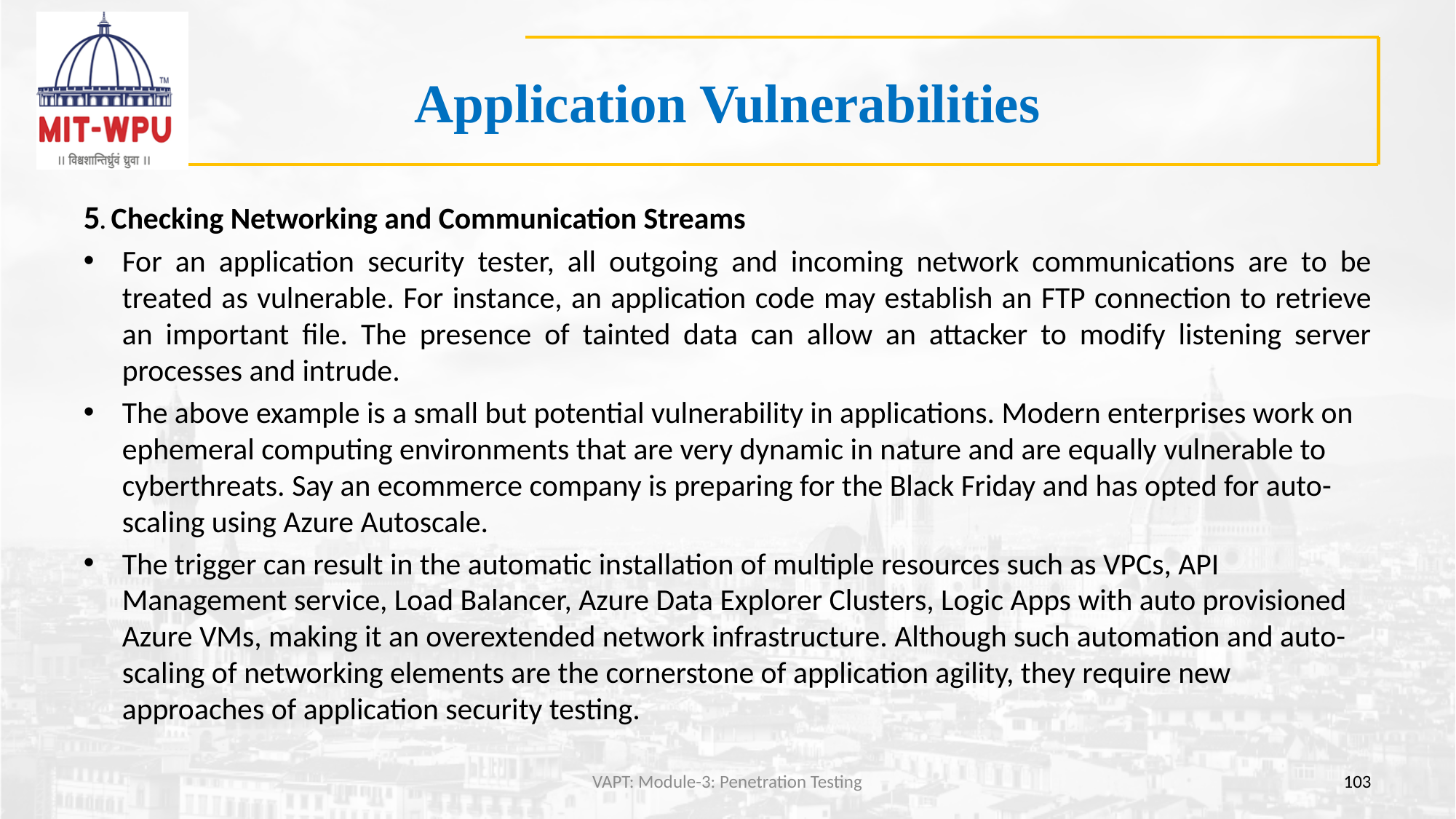

# Application Vulnerabilities
5. Checking Networking and Communication Streams
For an application security tester, all outgoing and incoming network communications are to be treated as vulnerable. For instance, an application code may establish an FTP connection to retrieve an important file. The presence of tainted data can allow an attacker to modify listening server processes and intrude.
The above example is a small but potential vulnerability in applications. Modern enterprises work on ephemeral computing environments that are very dynamic in nature and are equally vulnerable to cyberthreats. Say an ecommerce company is preparing for the Black Friday and has opted for auto-scaling using Azure Autoscale.
The trigger can result in the automatic installation of multiple resources such as VPCs, API Management service, Load Balancer, Azure Data Explorer Clusters, Logic Apps with auto provisioned Azure VMs, making it an overextended network infrastructure. Although such automation and auto-scaling of networking elements are the cornerstone of application agility, they require new approaches of application security testing.

VAPT: Module-3: Penetration Testing
103